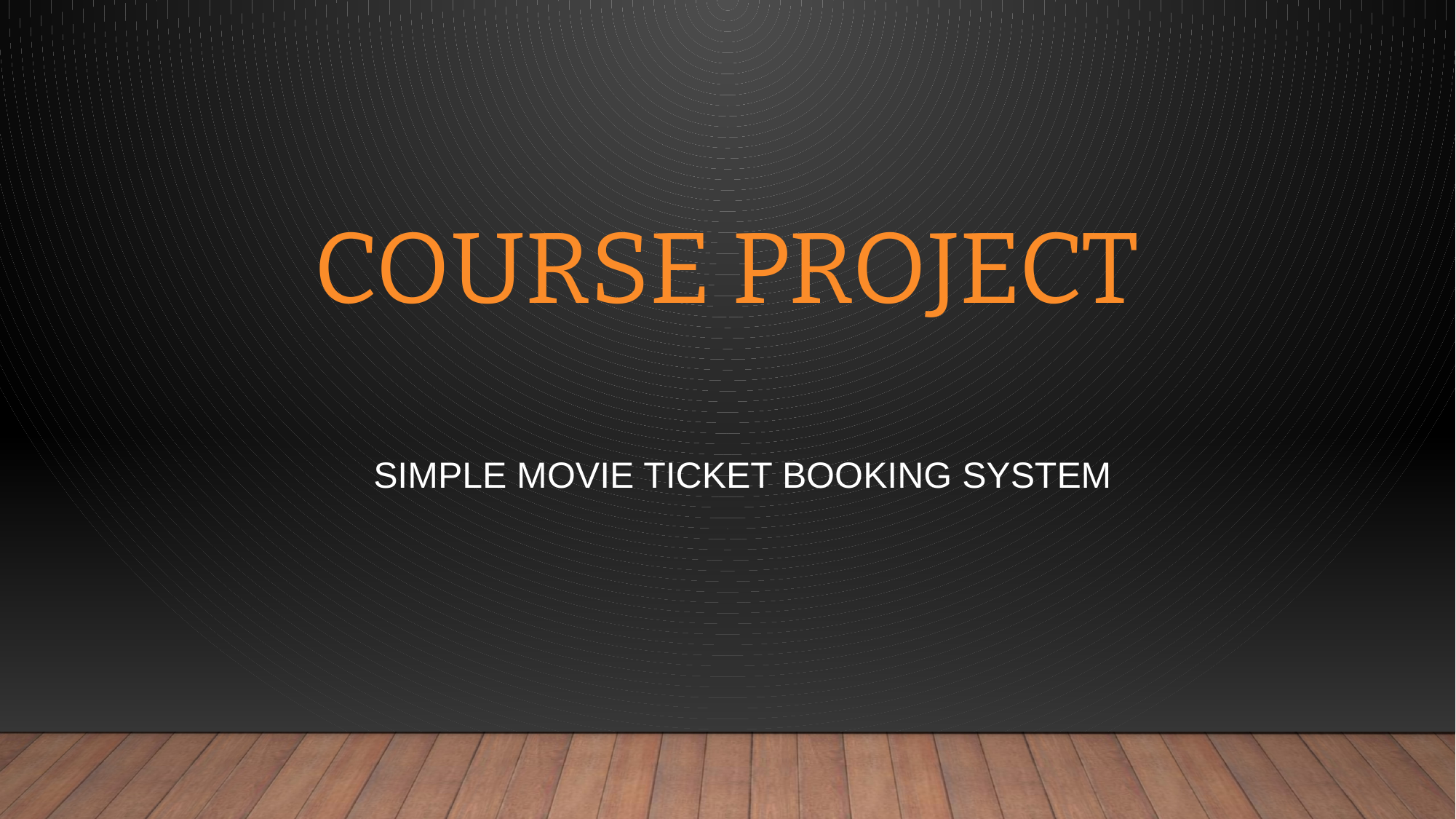

# COURSE PROJECT
Simple Movie Ticket Booking System